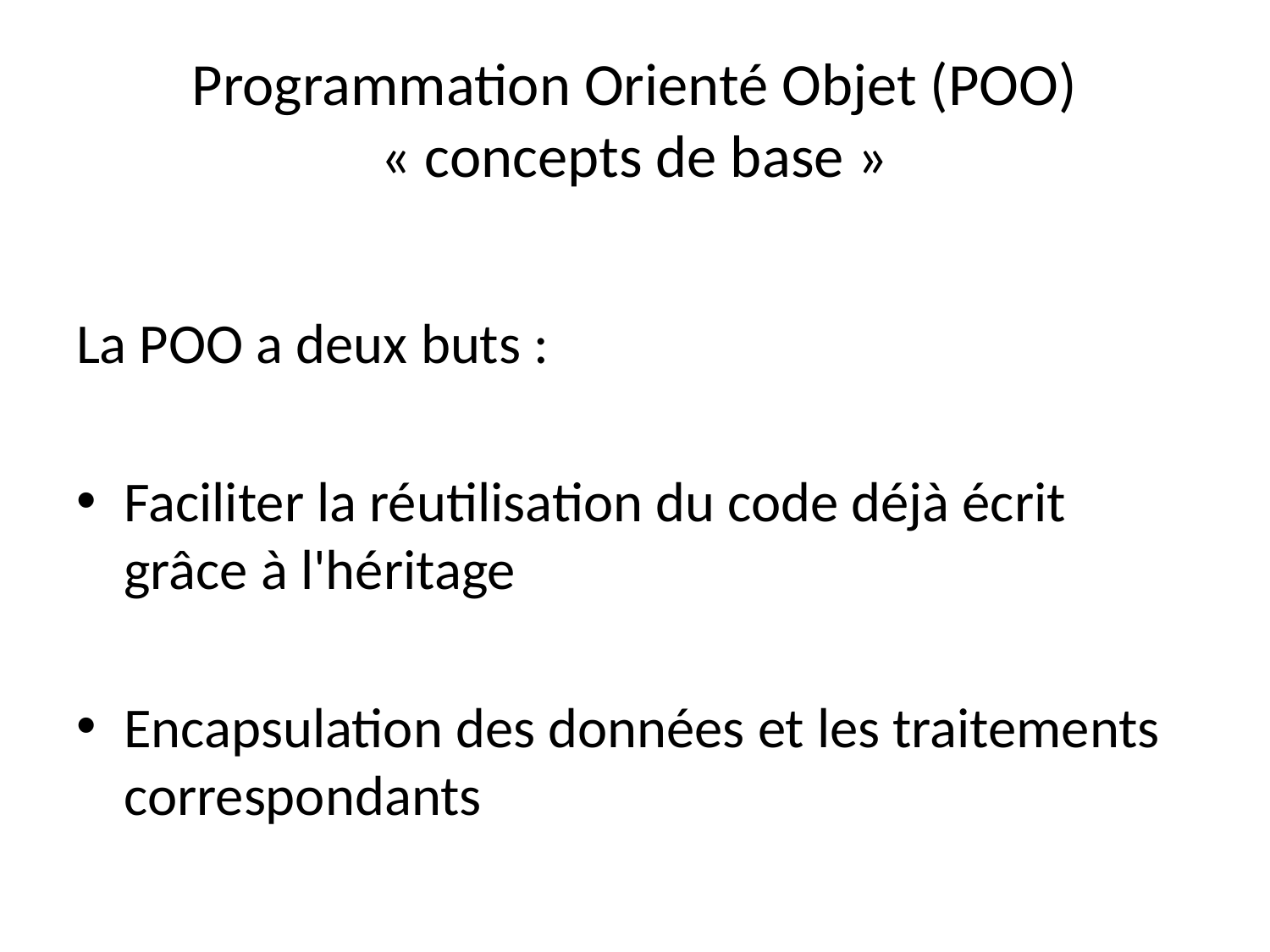

# Programmation Orienté Objet (POO) « concepts de base »

La POO a deux buts :

Faciliter la réutilisation du code déjà écrit grâce à l'héritage

Encapsulation des données et les traitements correspondants